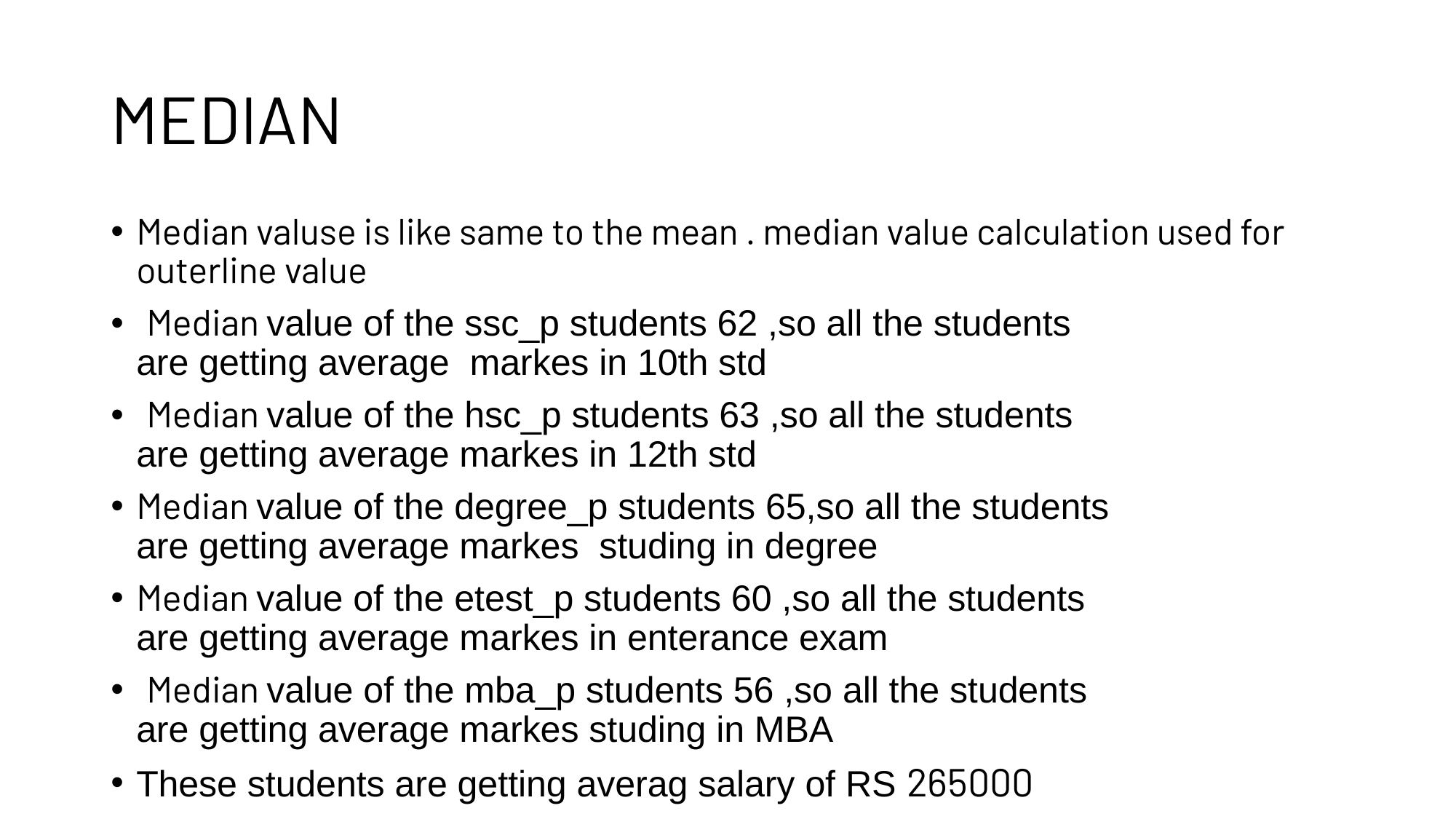

# MEDIAN
Median valuse is like same to the mean . median value calculation used for  outerline value
 Median value of the ssc_p students 62 ,so all the students are getting average  markes in 10th std
 Median value of the hsc_p students 63 ,so all the students are getting average markes in 12th std
Median value of the degree_p students 65,so all the students are getting average markes  studing in degree
Median value of the etest_p students 60 ,so all the students are getting average markes in enterance exam
 Median value of the mba_p students 56 ,so all the students are getting average markes studing in MBA
These students are getting averag salary of RS 265000